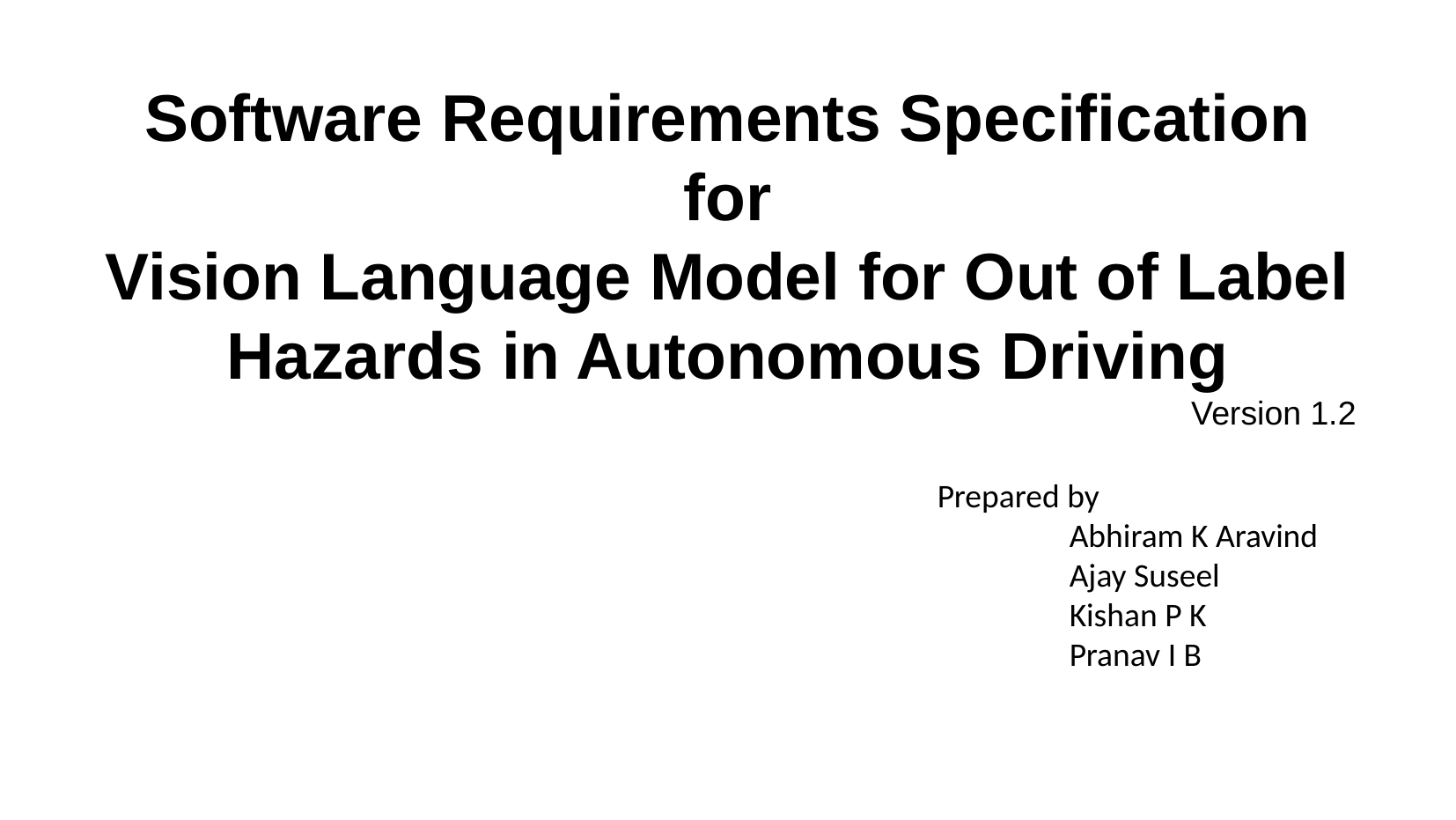

# Software Requirements Specification for Vision Language Model for Out of Label Hazards in Autonomous Driving Version 1.2
Prepared by
	Abhiram K Aravind
	Ajay Suseel
	Kishan P K
	Pranav I B
1